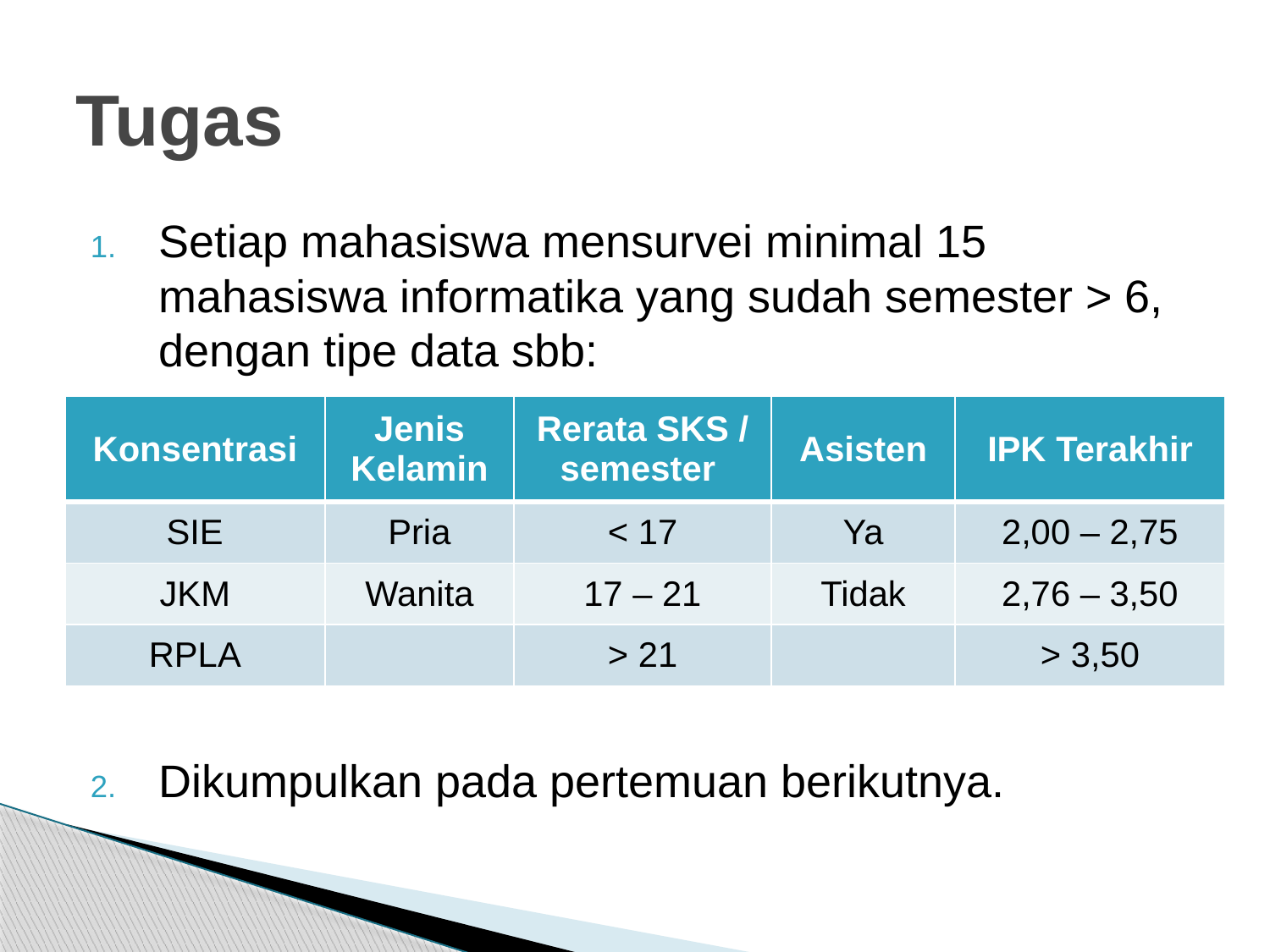

# Tugas
Setiap mahasiswa mensurvei minimal 15 mahasiswa informatika yang sudah semester > 6, dengan tipe data sbb:

Dikumpulkan pada pertemuan berikutnya.
| Konsentrasi | Jenis Kelamin | Rerata SKS / semester | Asisten | IPK Terakhir |
| --- | --- | --- | --- | --- |
| SIE | Pria | < 17 | Ya | 2,00 – 2,75 |
| JKM | Wanita | 17 – 21 | Tidak | 2,76 – 3,50 |
| RPLA |  | > 21 |  | > 3,50 |